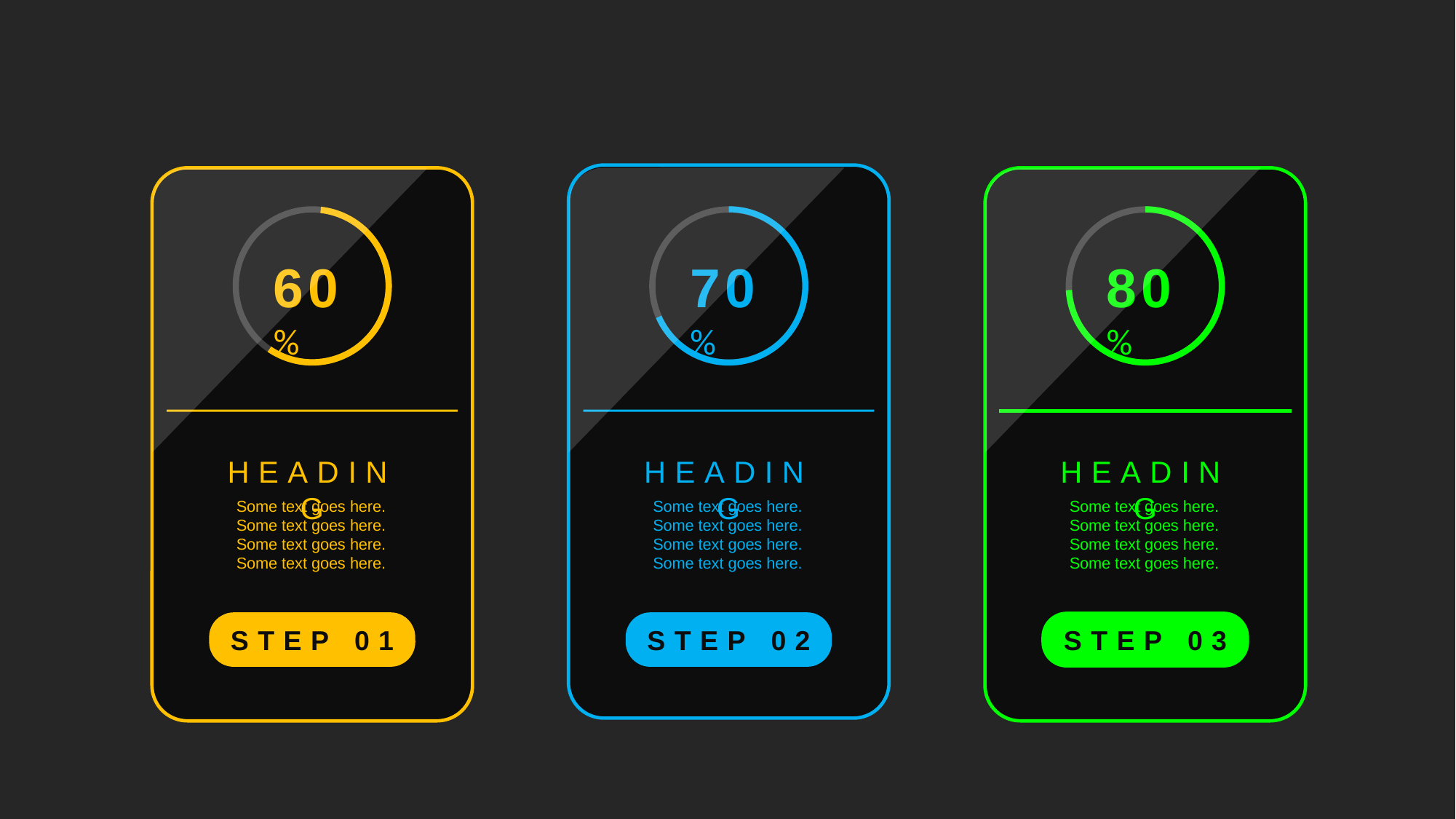

60%
70%
80%

HEADING
HEADING
HEADING
Some text goes here. Some text goes here. Some text goes here.
Some text goes here.
Some text goes here. Some text goes here. Some text goes here.
Some text goes here.
Some text goes here. Some text goes here. Some text goes here.
Some text goes here.
STEP 01
STEP 02
STEP 03